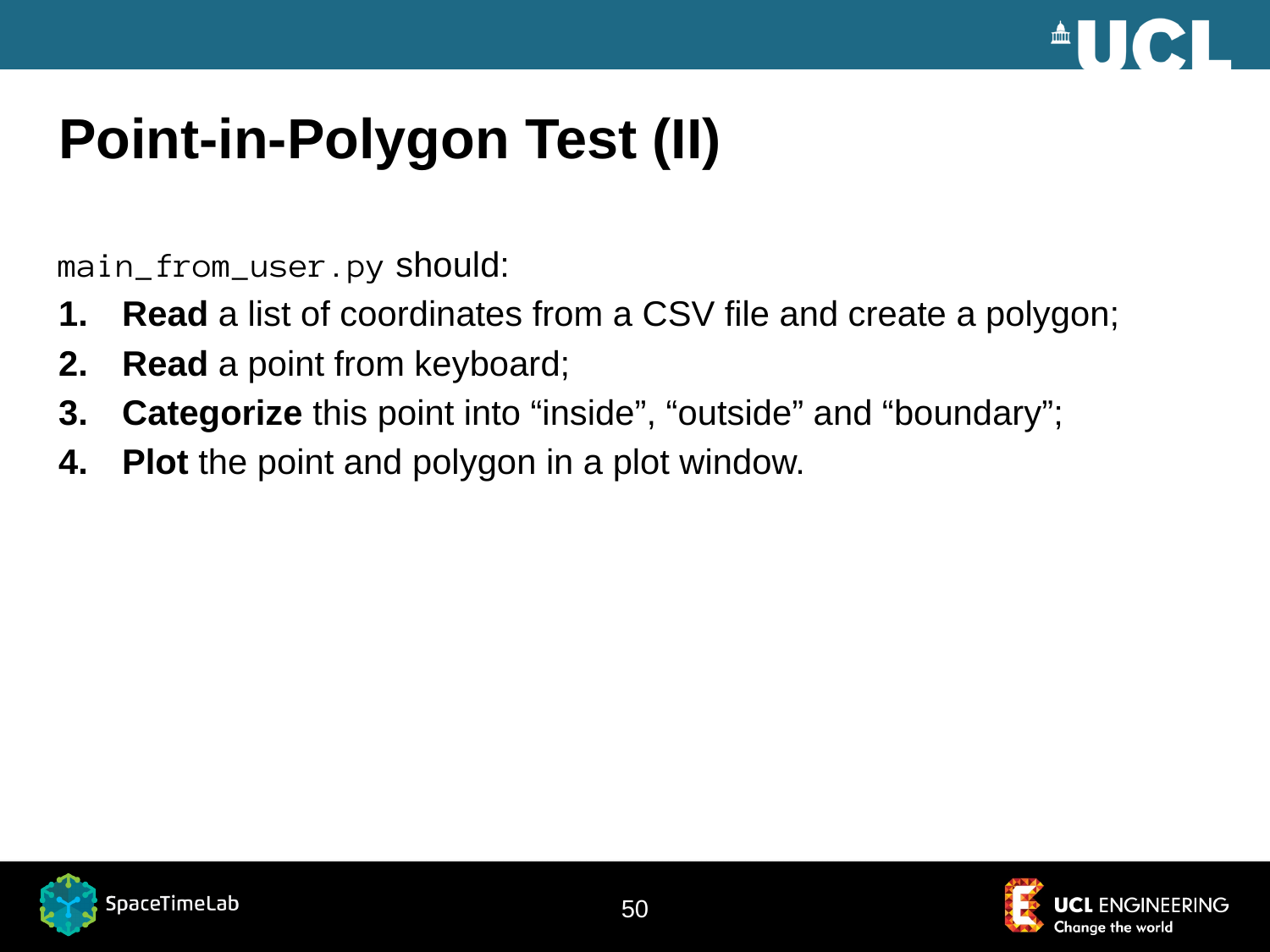

# Point-in-Polygon Test (II)

main_from_user.py should:
Read a list of coordinates from a CSV file and create a polygon;
Read a point from keyboard;
Categorize this point into “inside”, “outside” and “boundary”;
Plot the point and polygon in a plot window.
50